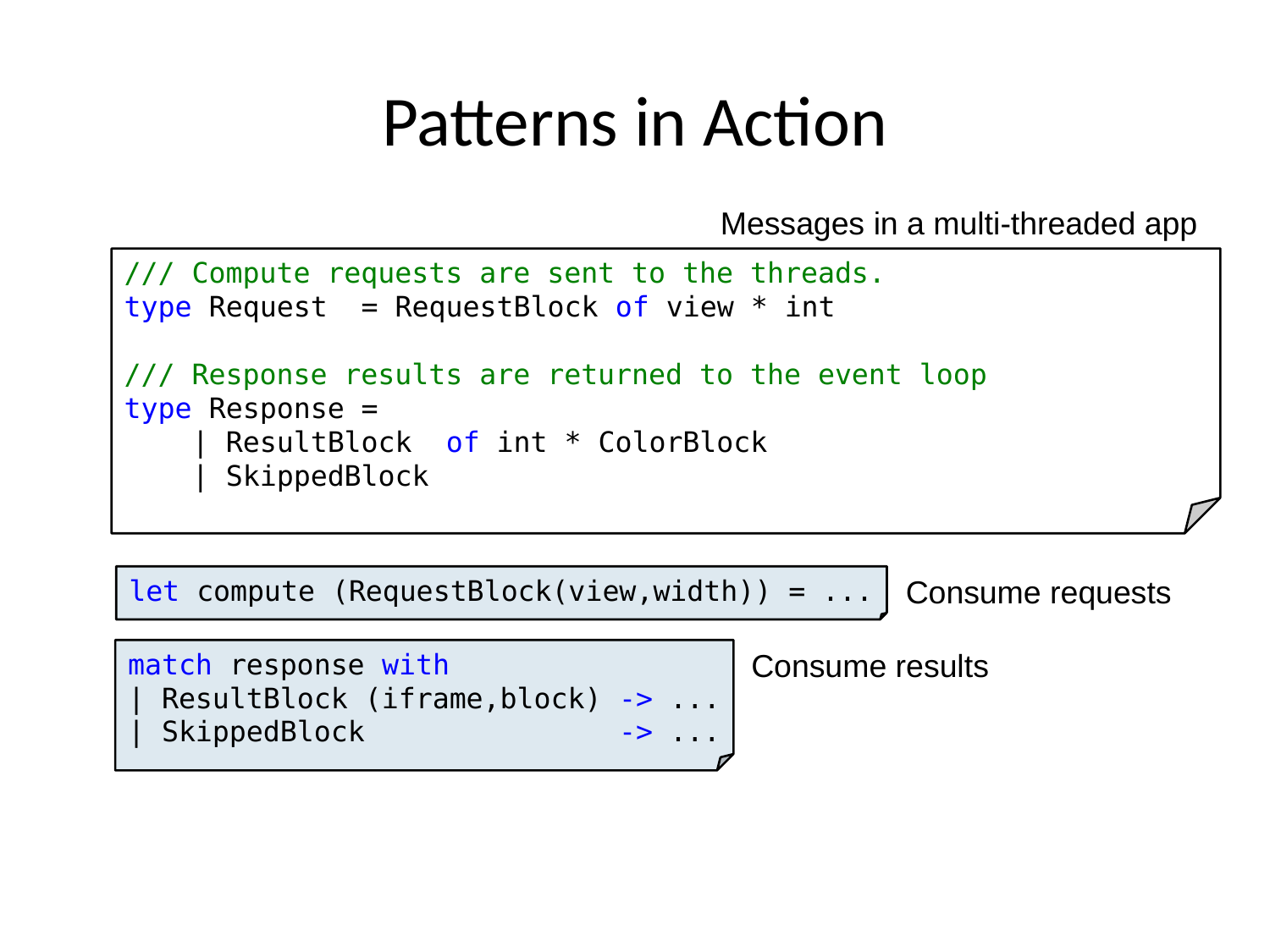

# Patterns in Action
Messages in a multi-threaded app

/// Compute requests are sent to the threads.
type Request  = RequestBlock of view * int

/// Response results are returned to the event loop
type Response =
    | ResultBlock  of int * ColorBlock
    | SkippedBlock
let compute (RequestBlock(view,width)) = ...
Consume requests
match response with
| ResultBlock (iframe,block) -> ...
| SkippedBlock               -> ...
Consume results